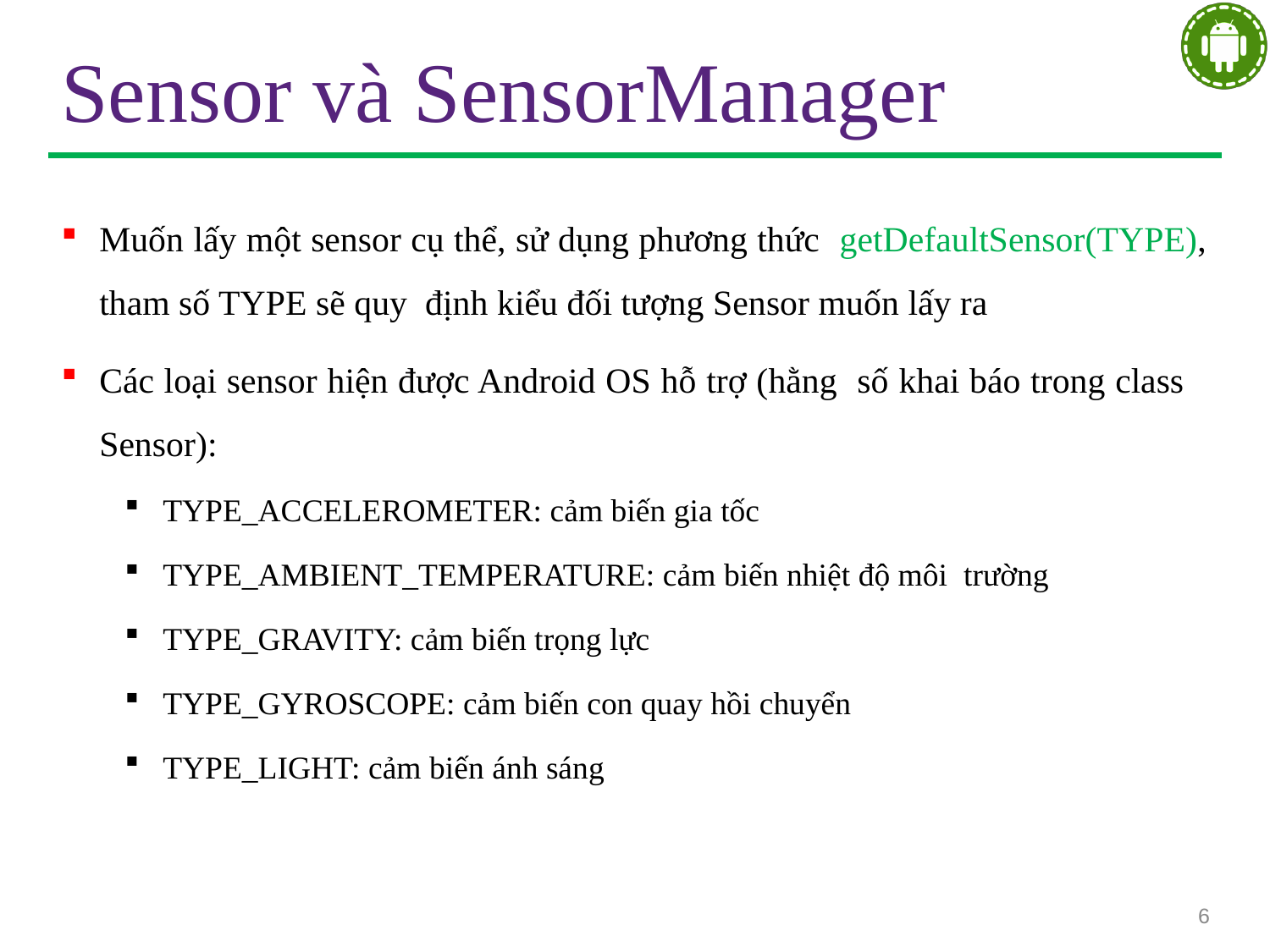

# Sensor và SensorManager
Muốn lấy một sensor cụ thể, sử dụng phương thức  getDefaultSensor(TYPE), tham số TYPE sẽ quy  định kiểu đối tượng Sensor muốn lấy ra
Các loại sensor hiện được Android OS hỗ trợ (hằng  số khai báo trong class Sensor):
TYPE_ACCELEROMETER: cảm biến gia tốc
TYPE_AMBIENT_TEMPERATURE: cảm biến nhiệt độ môi  trường
TYPE_GRAVITY: cảm biến trọng lực
TYPE_GYROSCOPE: cảm biến con quay hồi chuyển
TYPE_LIGHT: cảm biến ánh sáng
6